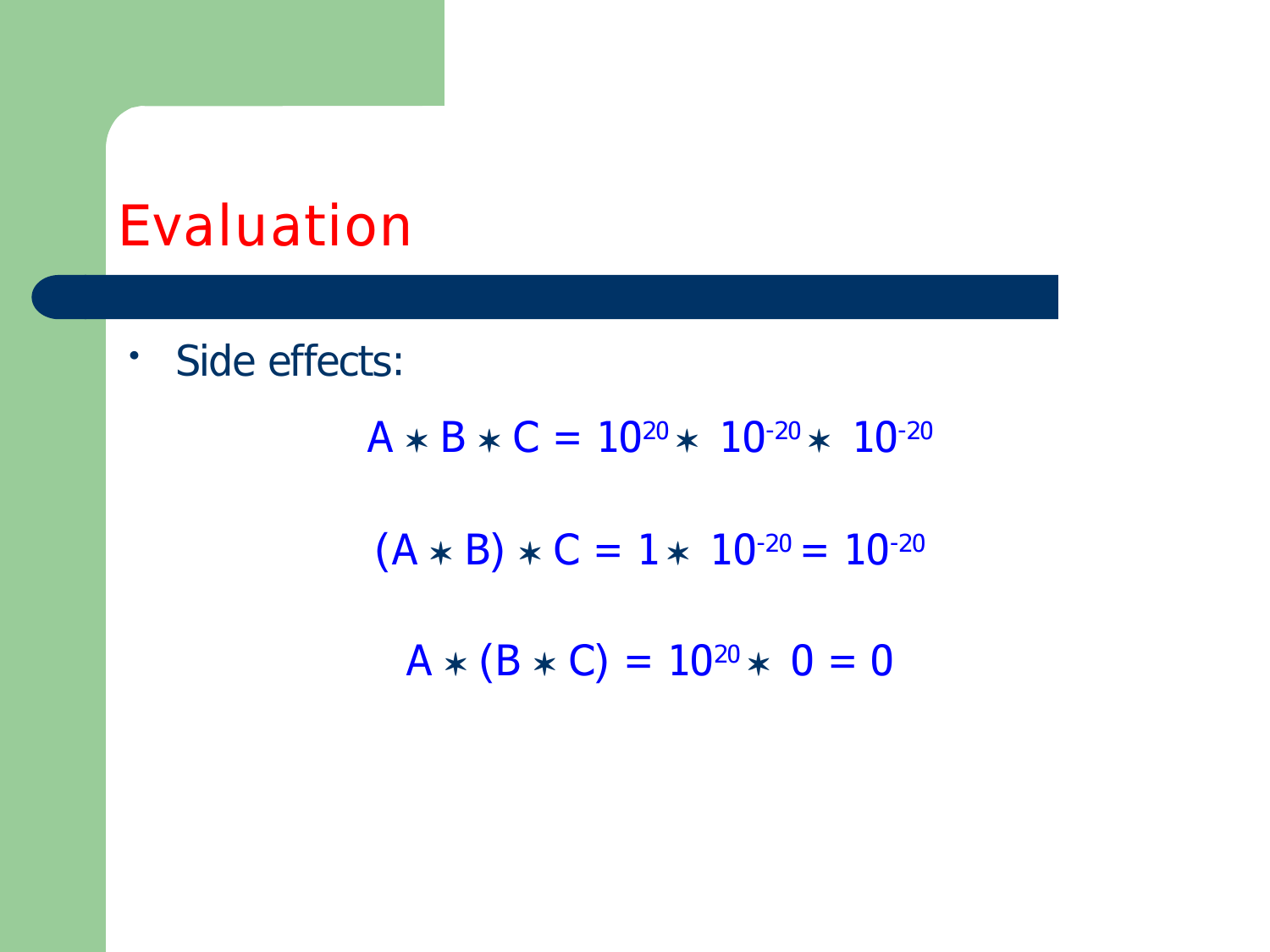

# Evaluation
Side effects:

A ∗ B ∗ C = 1020 ∗ 10-20 ∗ 10-20

(A ∗ B) ∗ C = 1 ∗ 10-20 = 10-20

A ∗ (B ∗ C) = 1020 ∗ 0 = 0